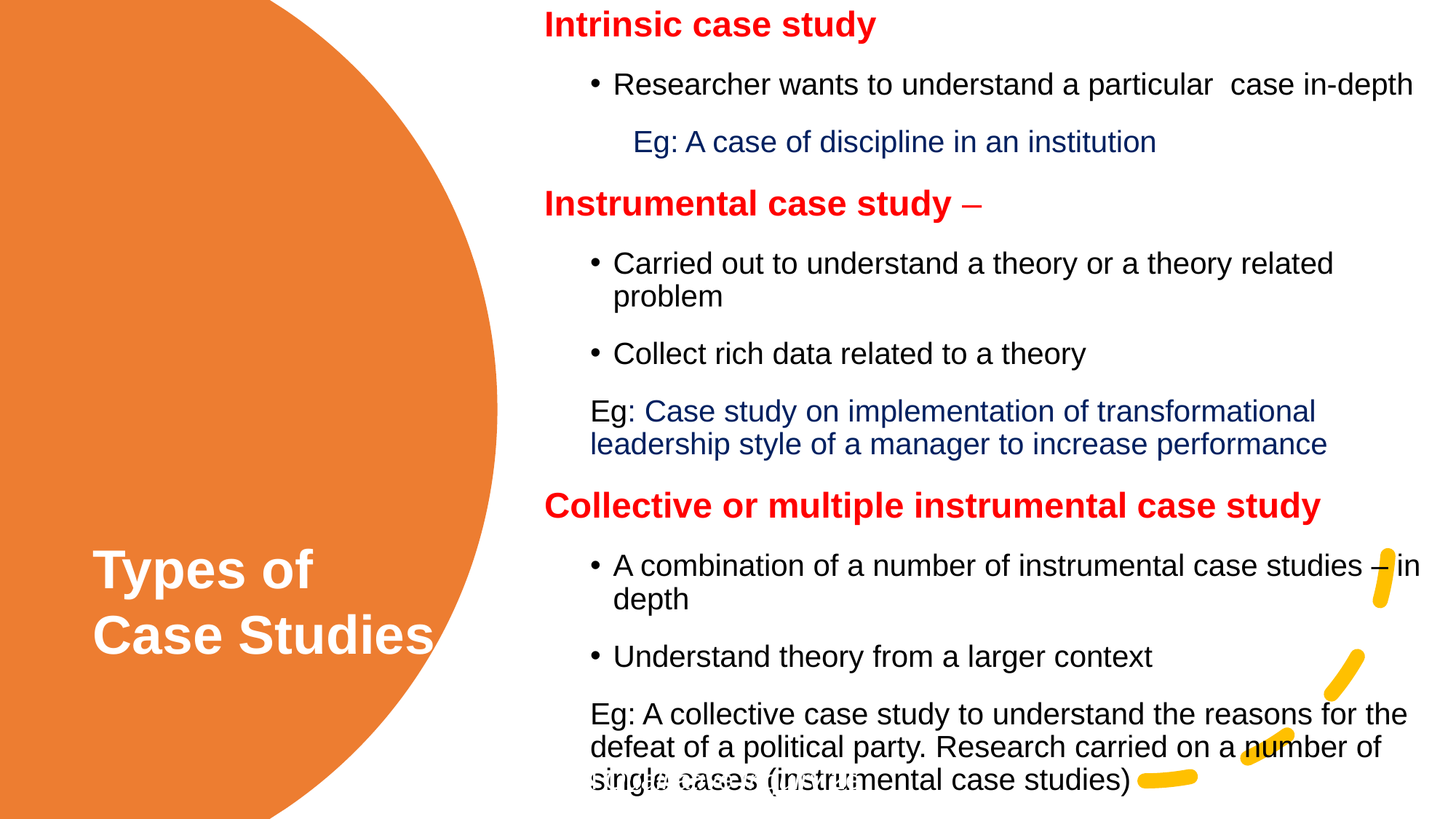

Intrinsic case study
Researcher wants to understand a particular  case in-depth
     Eg: A case of discipline in an institution
Instrumental case study –
Carried out to understand a theory or a theory related problem
Collect rich data related to a theory
Eg: Case study on implementation of transformational leadership style of a manager to increase performance
Collective or multiple instrumental case study
A combination of a number of instrumental case studies – in depth
Understand theory from a larger context
Eg: A collective case study to understand the reasons for the defeat of a political party. Research carried on a number of single cases (instrumental case studies)
# Types of Case Studies

Creswell Qualitative Inquiry 2e
4.35